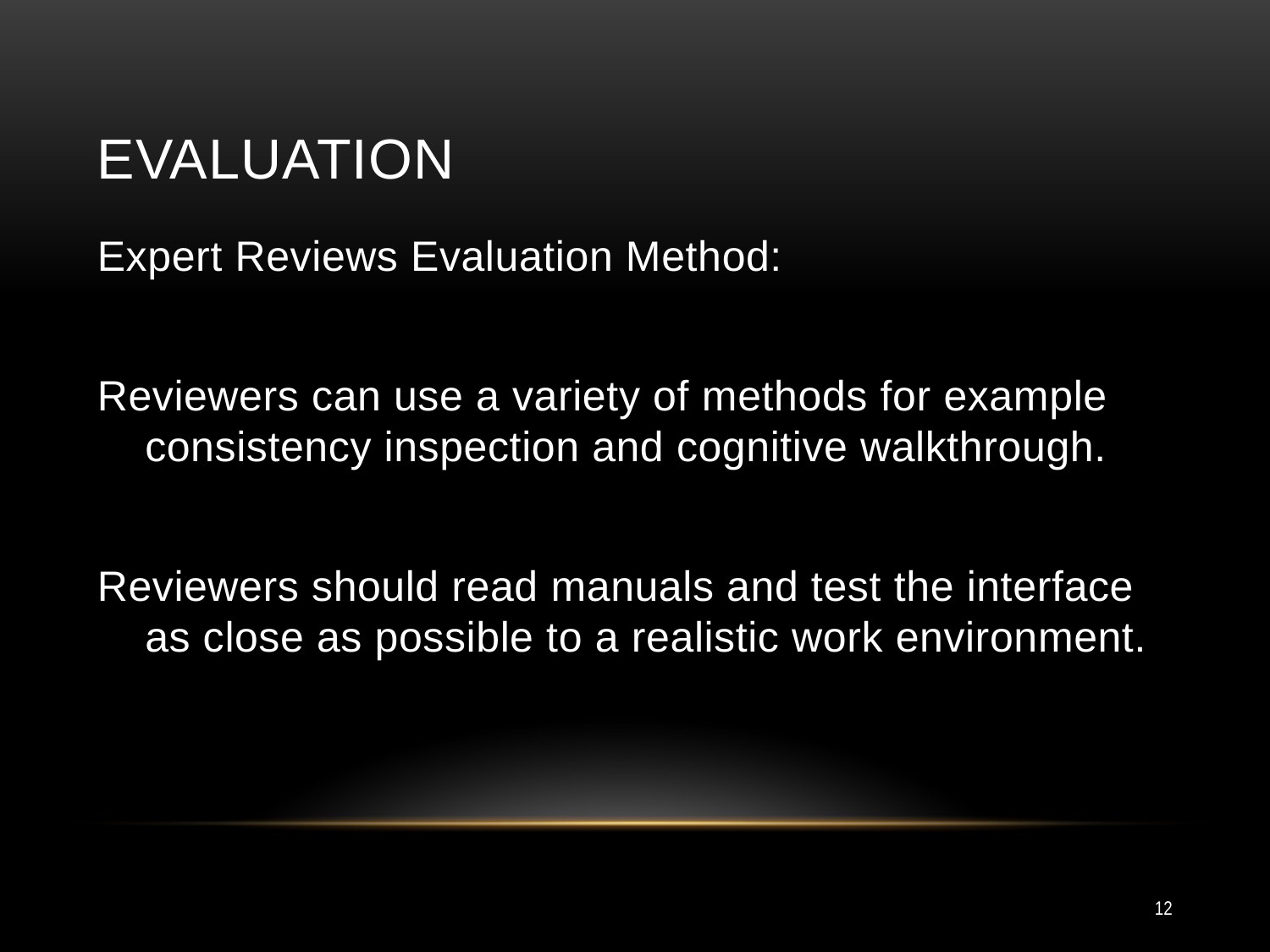

# Evaluation
Expert Reviews Evaluation Method:

Reviewers can use a variety of methods for example consistency inspection and cognitive walkthrough.

Reviewers should read manuals and test the interface as close as possible to a realistic work environment.
12